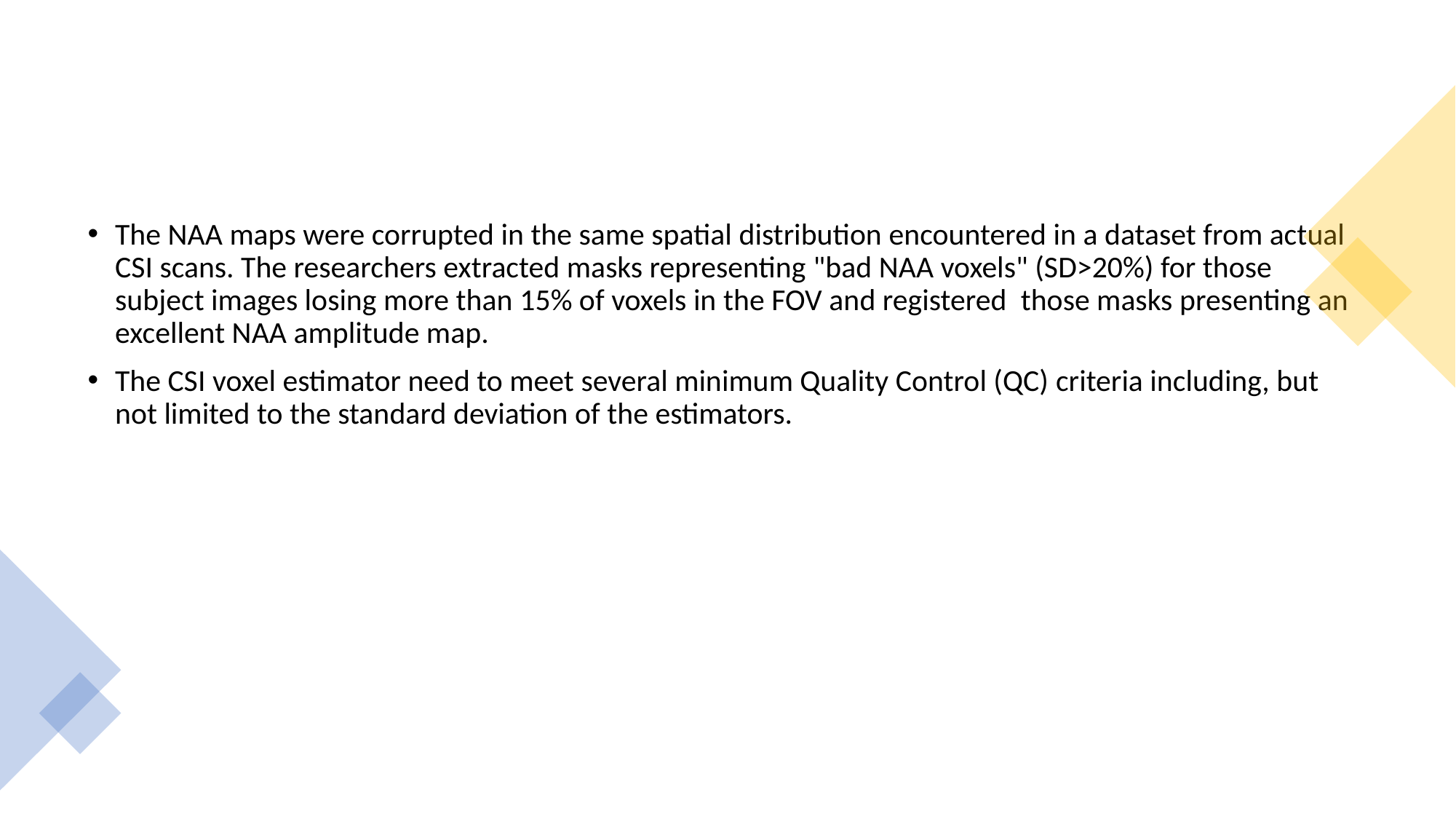

#

The NAA maps were corrupted in the same spatial distribution encountered in a dataset from actual CSI scans. The researchers extracted masks representing "bad NAA voxels" (SD>20%) for those subject images losing more than 15% of voxels in the FOV and registered  those masks presenting an excellent NAA amplitude map.
The CSI voxel estimator need to meet several minimum Quality Control (QC) criteria including, but not limited to the standard deviation of the estimators.